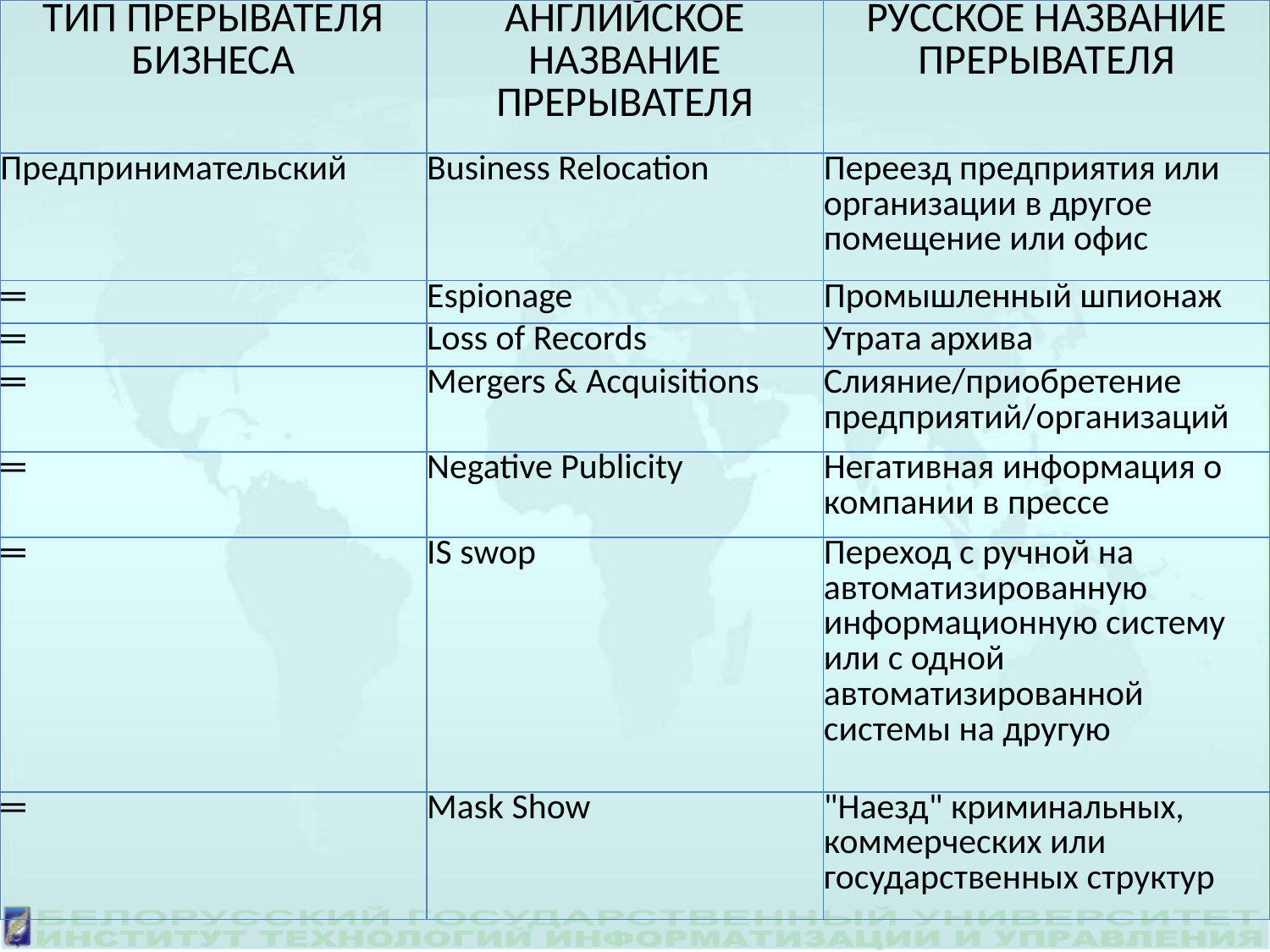

| ТИП ПРЕРЫВАТЕЛЯ БИЗНЕСА | АНГЛИЙСКОЕ НАЗВАНИЕ ПРЕРЫВАТЕЛЯ | РУССКОЕ НАЗВАНИЕ ПРЕРЫВАТЕЛЯ |
| --- | --- | --- |
| Предпринимательский | Business Relocation | Переезд предприятия или организации в другое помещение или офис |
| ═ | Espionage | Промышленный шпионаж |
| ═ | Loss of Records | Утрата архива |
| ═ | Mergers & Acquisitions | Слияние/приобретение предприятий/организаций |
| ═ | Negative Publicity | Негативная информация о компании в прессе |
| ═ | IS swop | Переход с ручной на автоматизированную информационную систему или с одной автоматизированной системы на другую |
| ═ | Mask Show | "Наезд" криминальных, коммерческих или государственных структур |